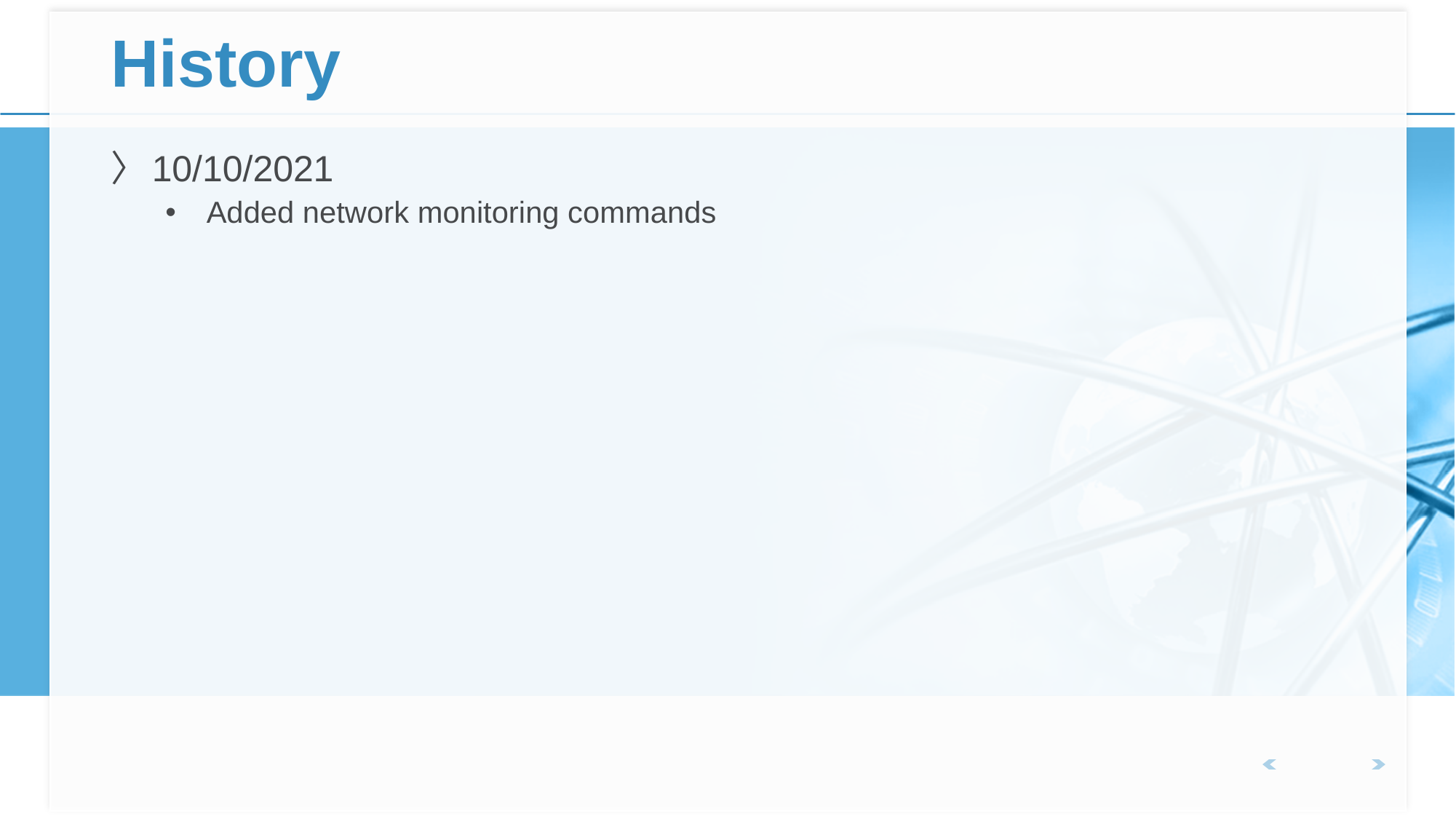

# History
10/10/2021
Added network monitoring commands